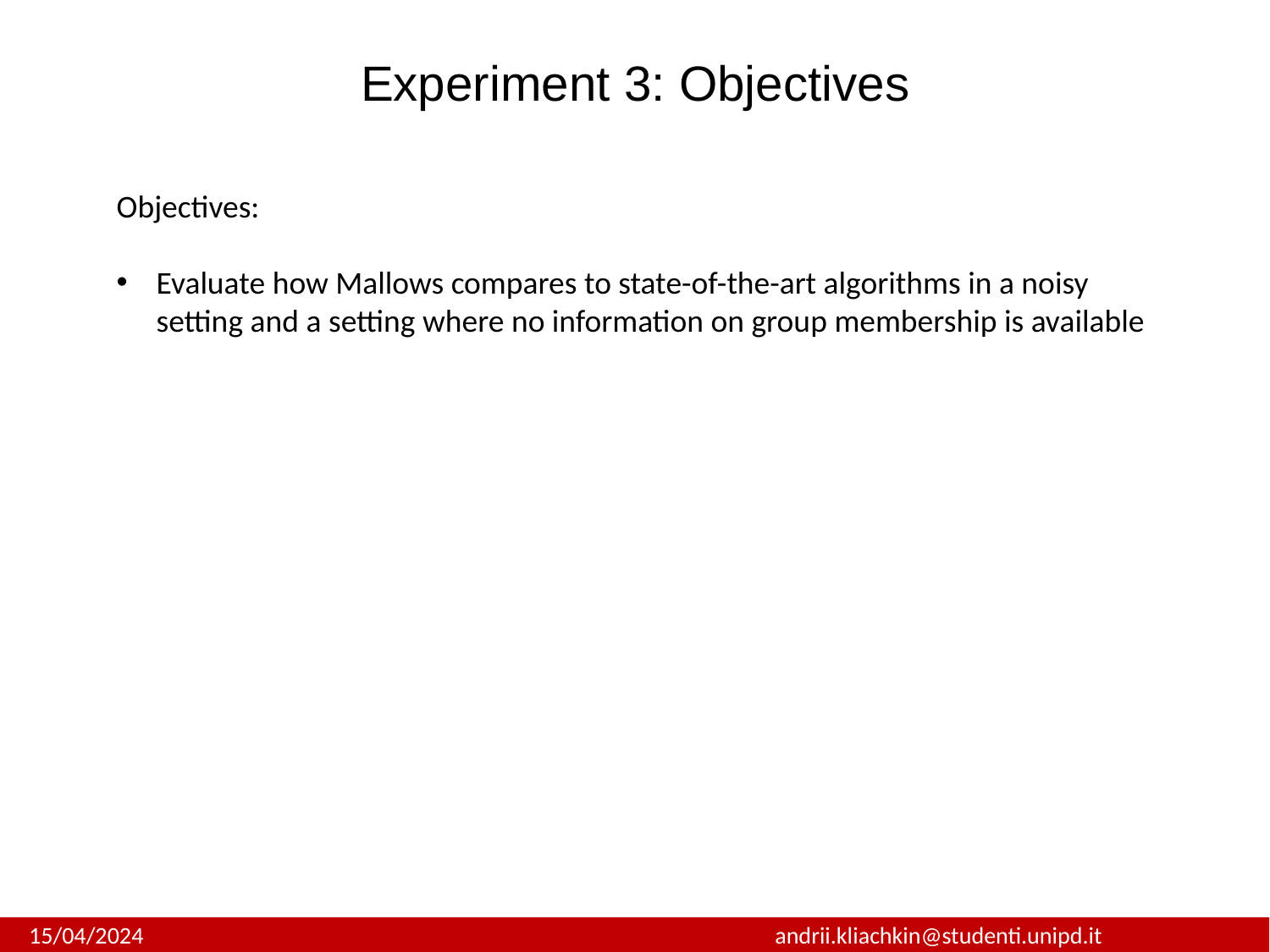

Experiment 3: Objectives
Objectives:

Evaluate how Mallows compares to state-of-the-art algorithms in a noisy setting and a setting where no information on group membership is available
   15/04/2024			          		andrii.kliachkin@studenti.unipd.it				   			 2